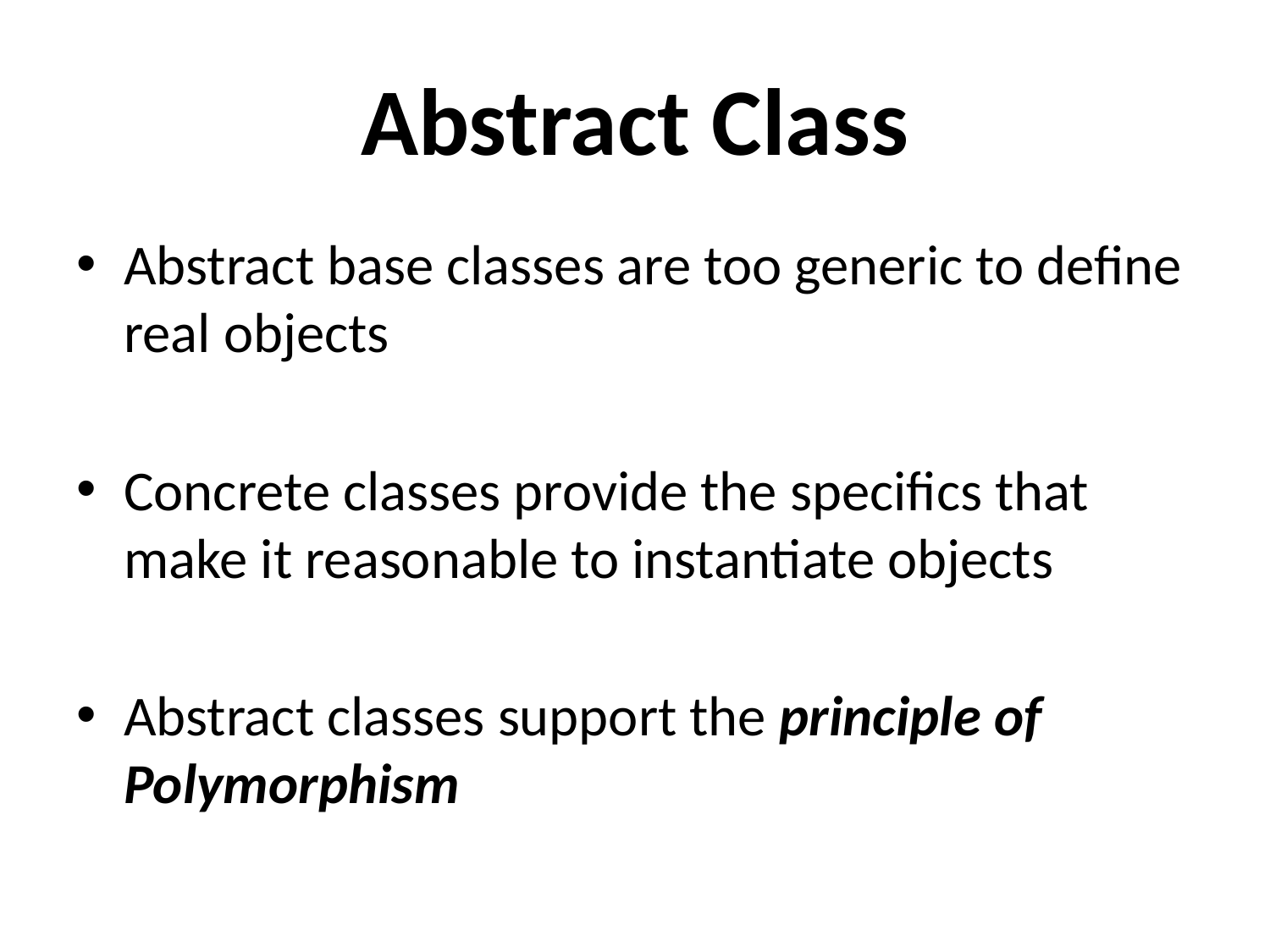

# Abstract Class
Abstract base classes are too generic to define real objects

Concrete classes provide the specifics that make it reasonable to instantiate objects

Abstract classes support the principle of Polymorphism